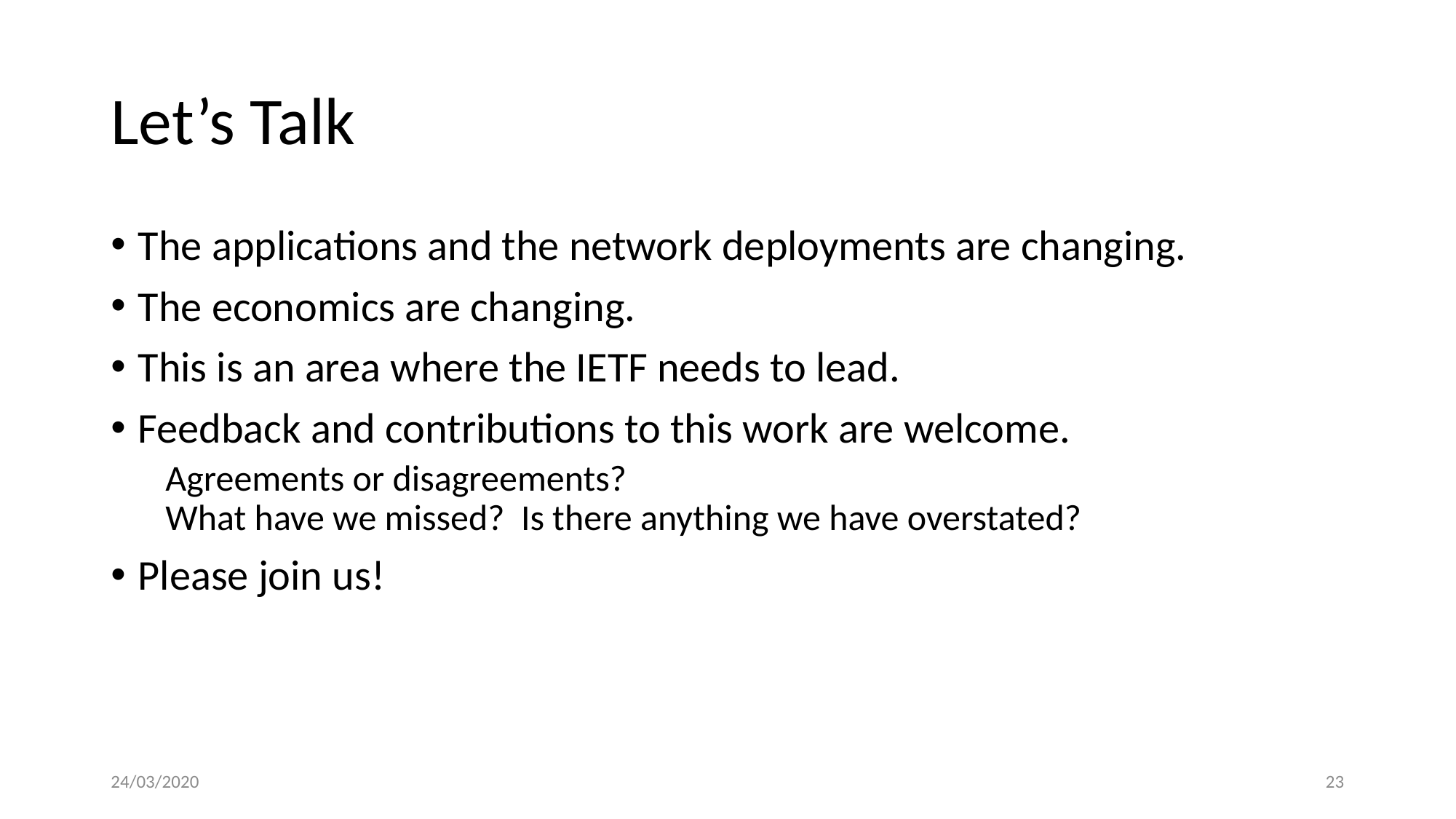

# Let’s Talk
The applications and the network deployments are changing.
The economics are changing.
This is an area where the IETF needs to lead.
Feedback and contributions to this work are welcome.
Agreements or disagreements?
What have we missed?  Is there anything we have overstated?
Please join us!

24/03/2020
23